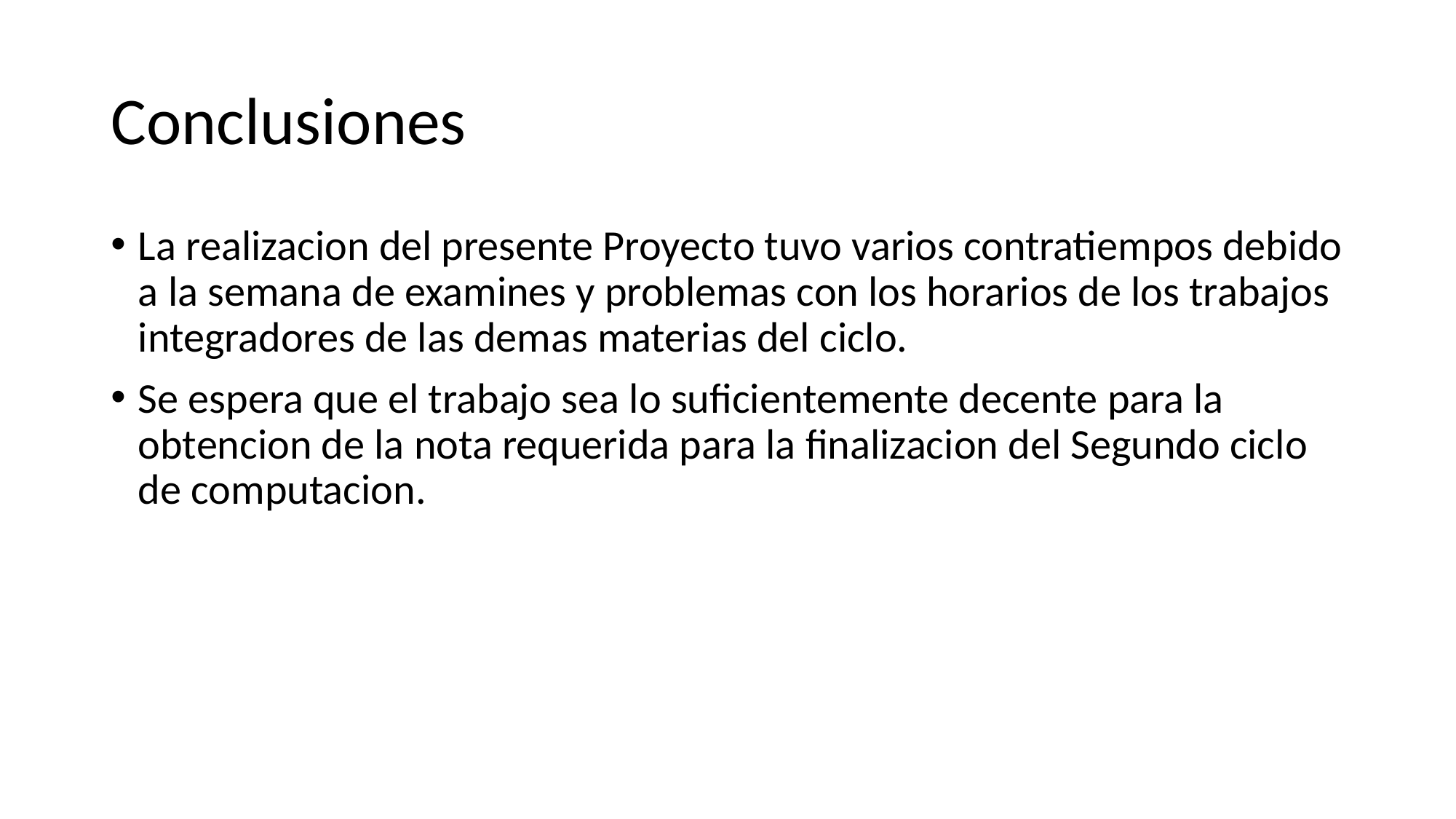

# Conclusiones
La realizacion del presente Proyecto tuvo varios contratiempos debido a la semana de examines y problemas con los horarios de los trabajos integradores de las demas materias del ciclo.
Se espera que el trabajo sea lo suficientemente decente para la obtencion de la nota requerida para la finalizacion del Segundo ciclo de computacion.